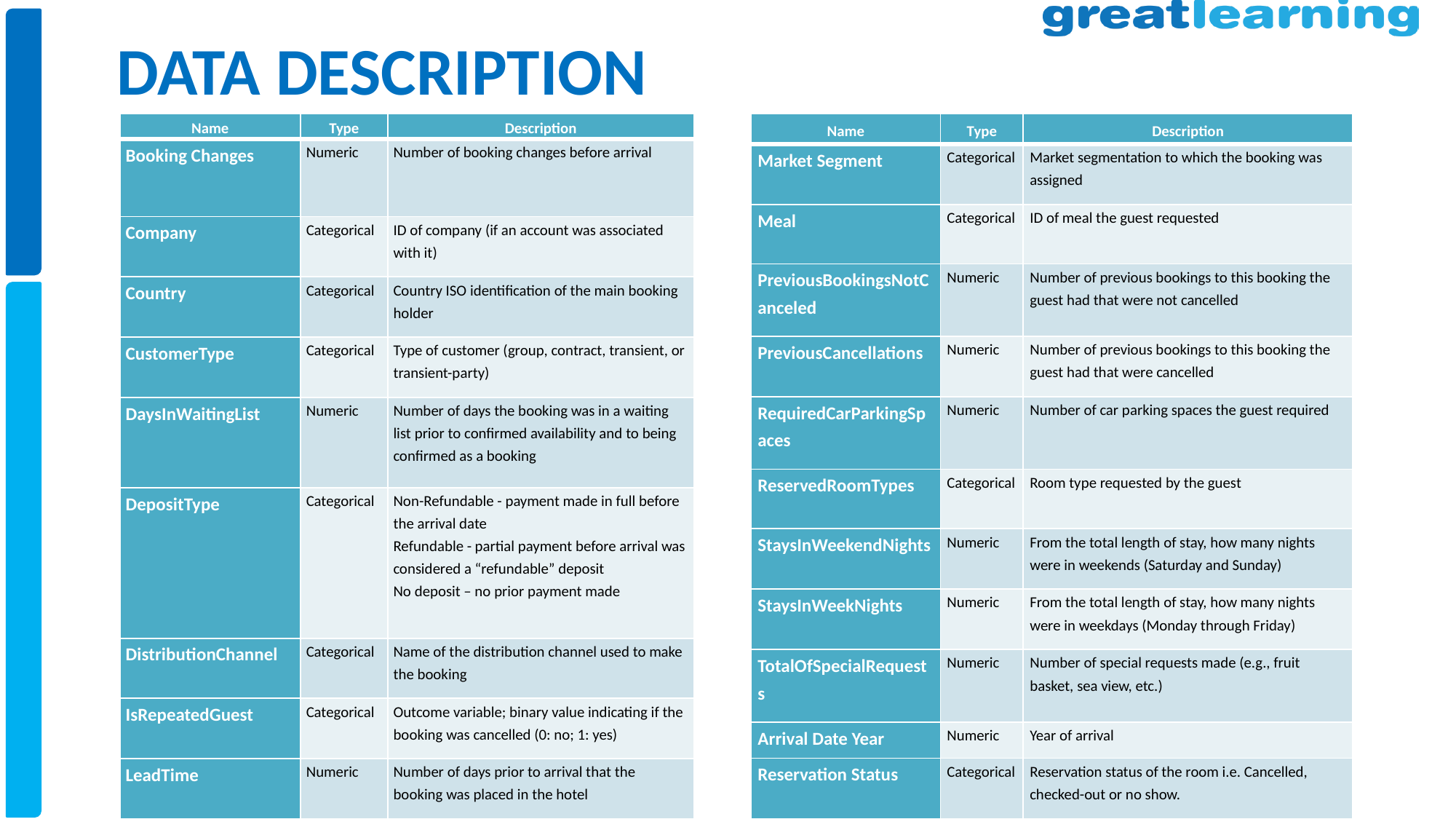

# DATA DESCRIPTION
| Name | Type | Description |
| --- | --- | --- |
| Booking Changes | Numeric | Number of booking changes before arrival |
| Company | Categorical | ID of company (if an account was associated with it) |
| Country | Categorical | Country ISO identification of the main booking holder |
| CustomerType | Categorical | Type of customer (group, contract, transient, or transient-party) |
| DaysInWaitingList | Numeric | Number of days the booking was in a waiting list prior to confirmed availability and to being confirmed as a booking |
| DepositType | Categorical | Non-Refundable - payment made in full before the arrival date Refundable - partial payment before arrival was considered a “refundable” deposit No deposit – no prior payment made |
| DistributionChannel | Categorical | Name of the distribution channel used to make the booking |
| IsRepeatedGuest | Categorical | Outcome variable; binary value indicating if the booking was cancelled (0: no; 1: yes) |
| LeadTime | Numeric | Number of days prior to arrival that the booking was placed in the hotel |
| Name | Type | Description |
| --- | --- | --- |
| Market Segment | Categorical | Market segmentation to which the booking was assigned |
| Meal | Categorical | ID of meal the guest requested |
| PreviousBookingsNotCanceled | Numeric | Number of previous bookings to this booking the guest had that were not cancelled |
| PreviousCancellations | Numeric | Number of previous bookings to this booking the guest had that were cancelled |
| RequiredCarParkingSpaces | Numeric | Number of car parking spaces the guest required |
| ReservedRoomTypes | Categorical | Room type requested by the guest |
| StaysInWeekendNights | Numeric | From the total length of stay, how many nights were in weekends (Saturday and Sunday) |
| StaysInWeekNights | Numeric | From the total length of stay, how many nights were in weekdays (Monday through Friday) |
| TotalOfSpecialRequests | Numeric | Number of special requests made (e.g., fruit basket, sea view, etc.) |
| Arrival Date Year | Numeric | Year of arrival |
| Reservation Status | Categorical | Reservation status of the room i.e. Cancelled, checked-out or no show. |